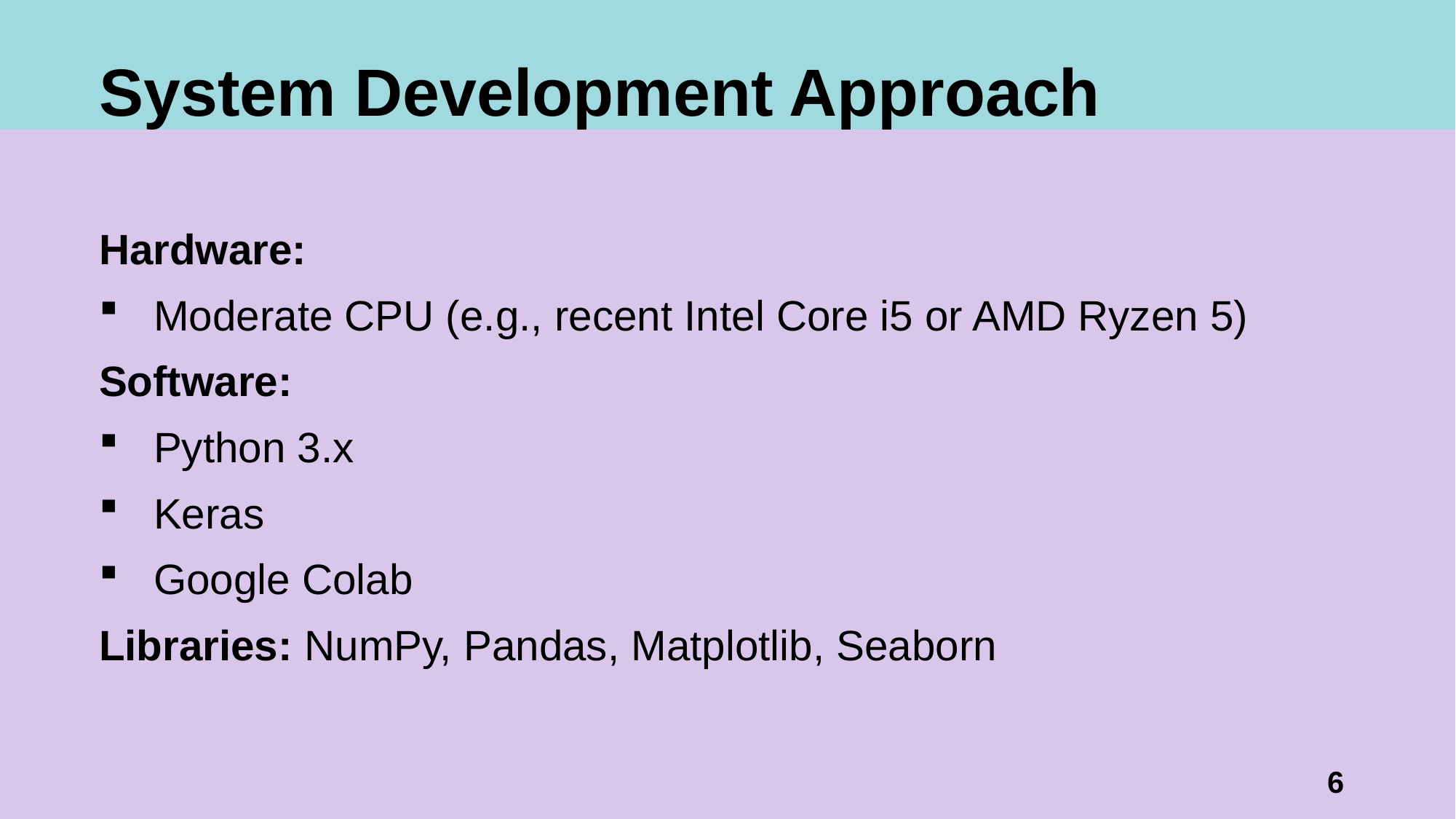

# System Development Approach
Hardware:
Moderate CPU (e.g., recent Intel Core i5 or AMD Ryzen 5)
Software:
Python 3.x
Keras
Google Colab
Libraries: NumPy, Pandas, Matplotlib, Seaborn
6